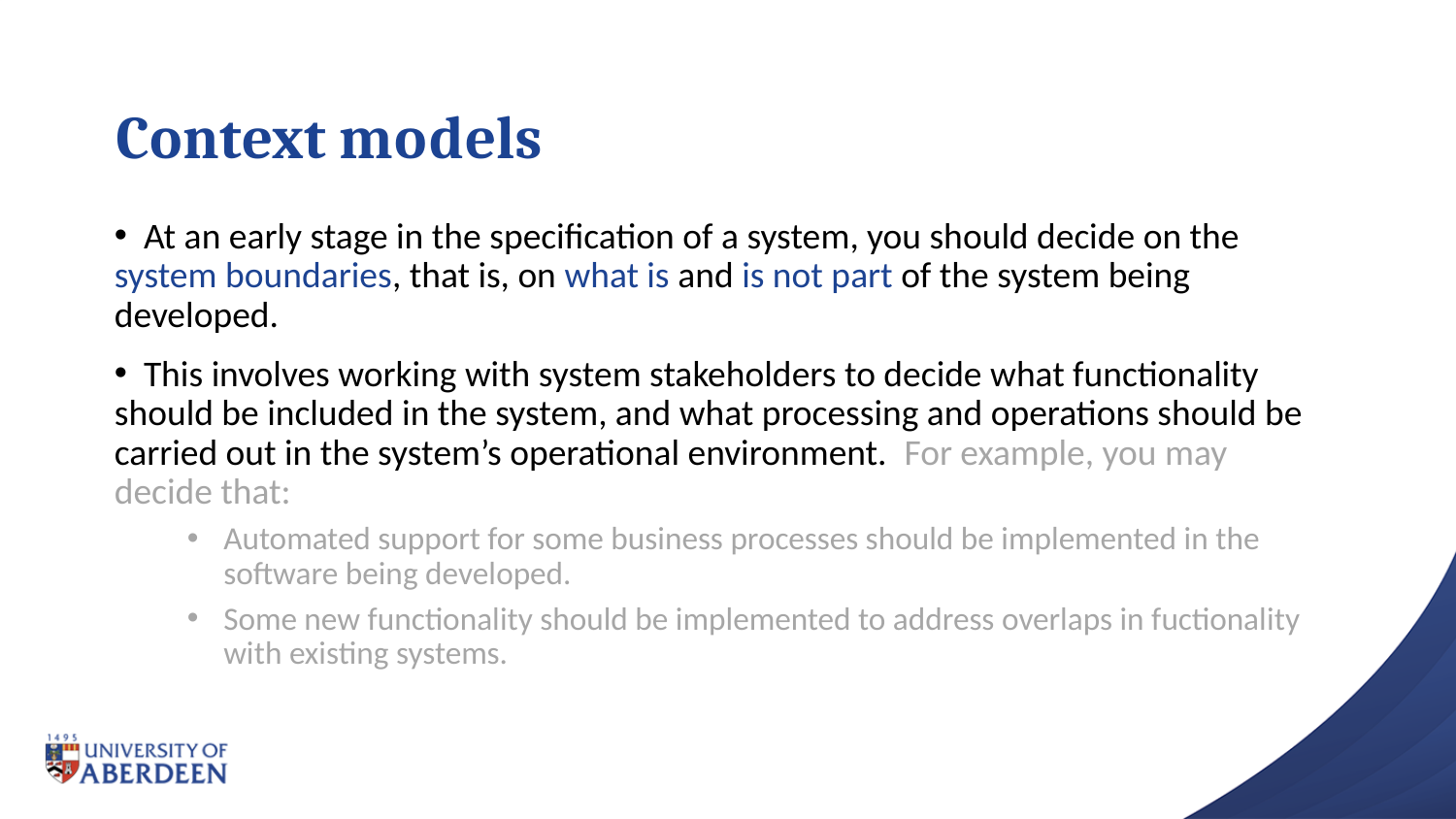

# Context models
  At an early stage in the specification of a system, you should decide on the system boundaries, that is, on what is and is not part of the system being developed.
  This involves working with system stakeholders to decide what functionality should be included in the system, and what processing and operations should be carried out in the system’s operational environment.  For example, you may decide that:
Automated support for some business processes should be implemented in the software being developed.
Some new functionality should be implemented to address overlaps in fuctionality with existing systems.